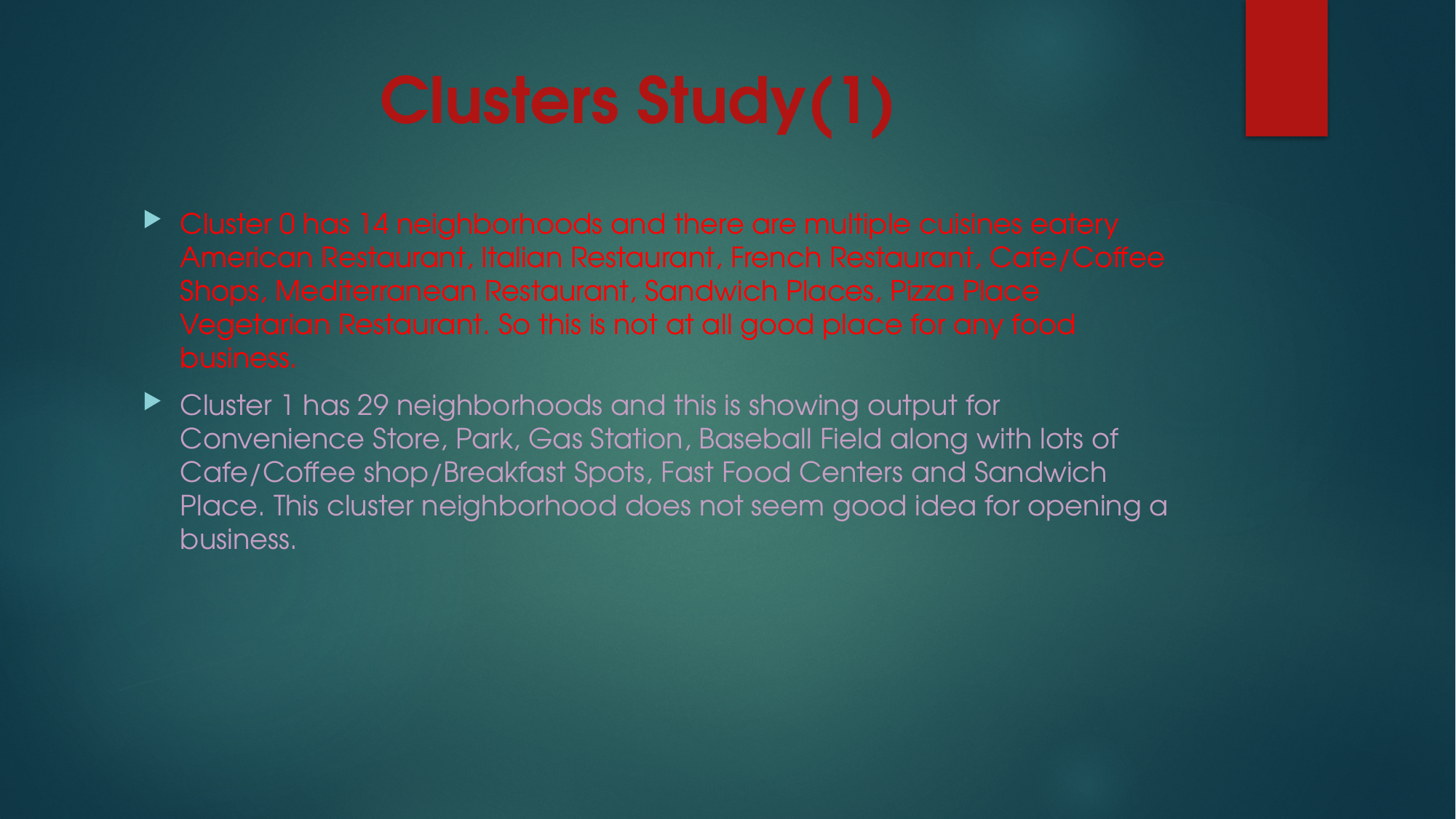

# Clusters Study(1)

Cluster 0 has 14 neighborhoods and there are multiple cuisines eatery American Restaurant, Italian Restaurant, French Restaurant, Cafe/Coffee Shops, Mediterranean Restaurant, Sandwich Places, Pizza Place Vegetarian Restaurant. So this is not at all good place for any food business.
Cluster 1 has 29 neighborhoods and this is showing output for Convenience Store, Park, Gas Station, Baseball Field along with lots of Cafe/Coffee shop/Breakfast Spots, Fast Food Centers and Sandwich Place. This cluster neighborhood does not seem good idea for opening a business.